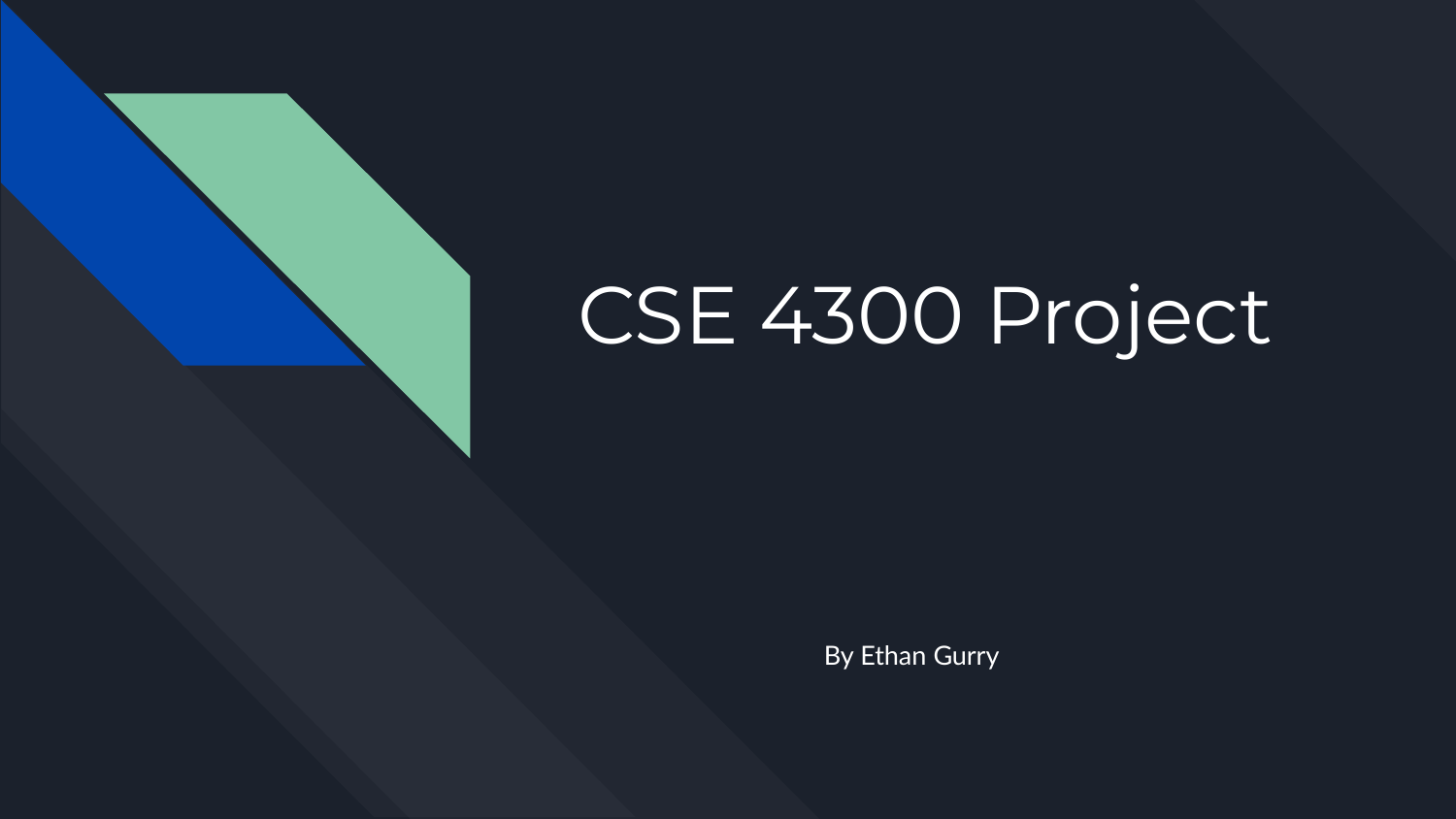

# CSE 4300 Project
By Ethan Gurry